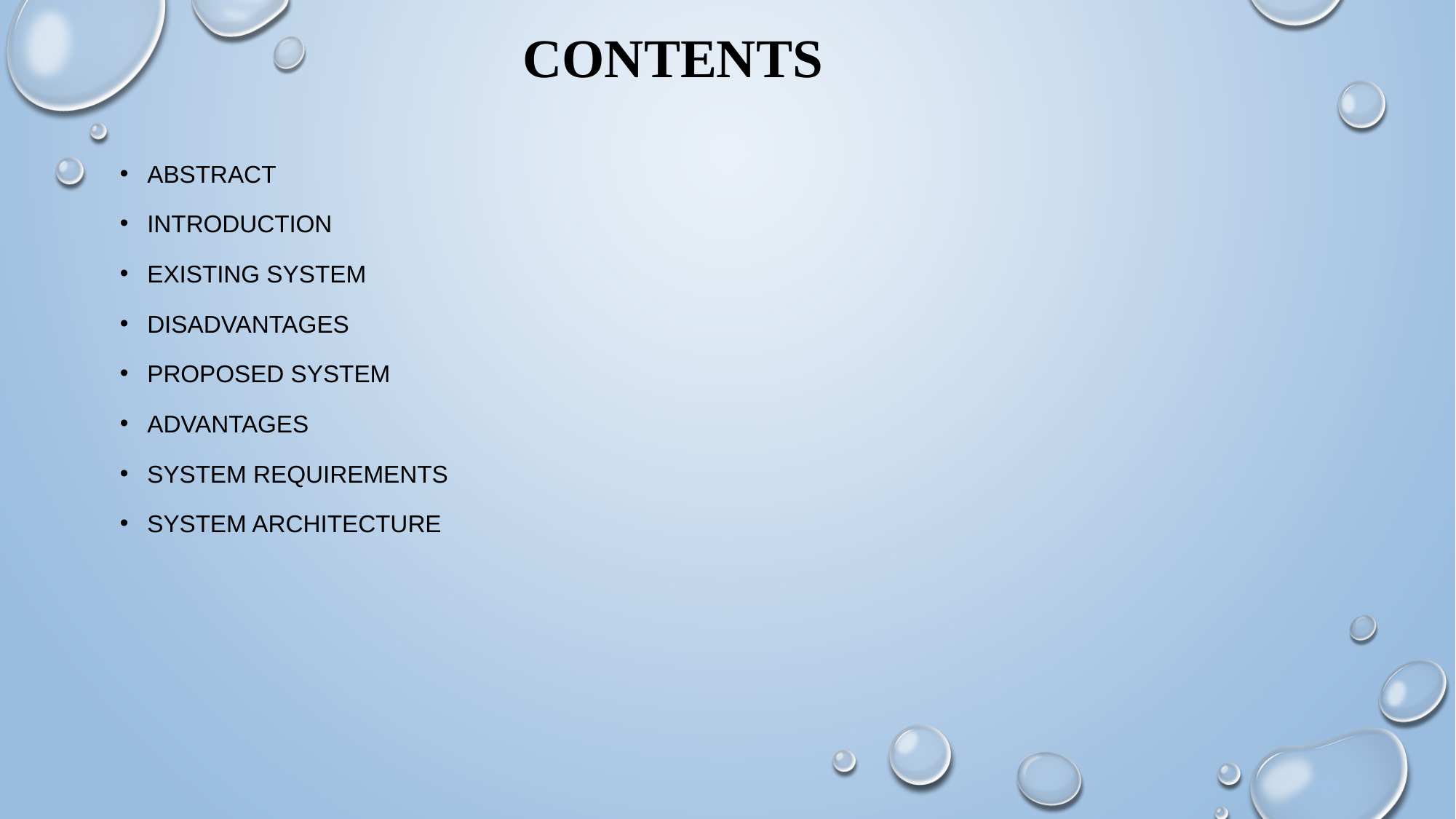

# contents
Abstract
Introduction
Existing system
Disadvantages
Proposed system
Advantages
System requirements
System Architecture